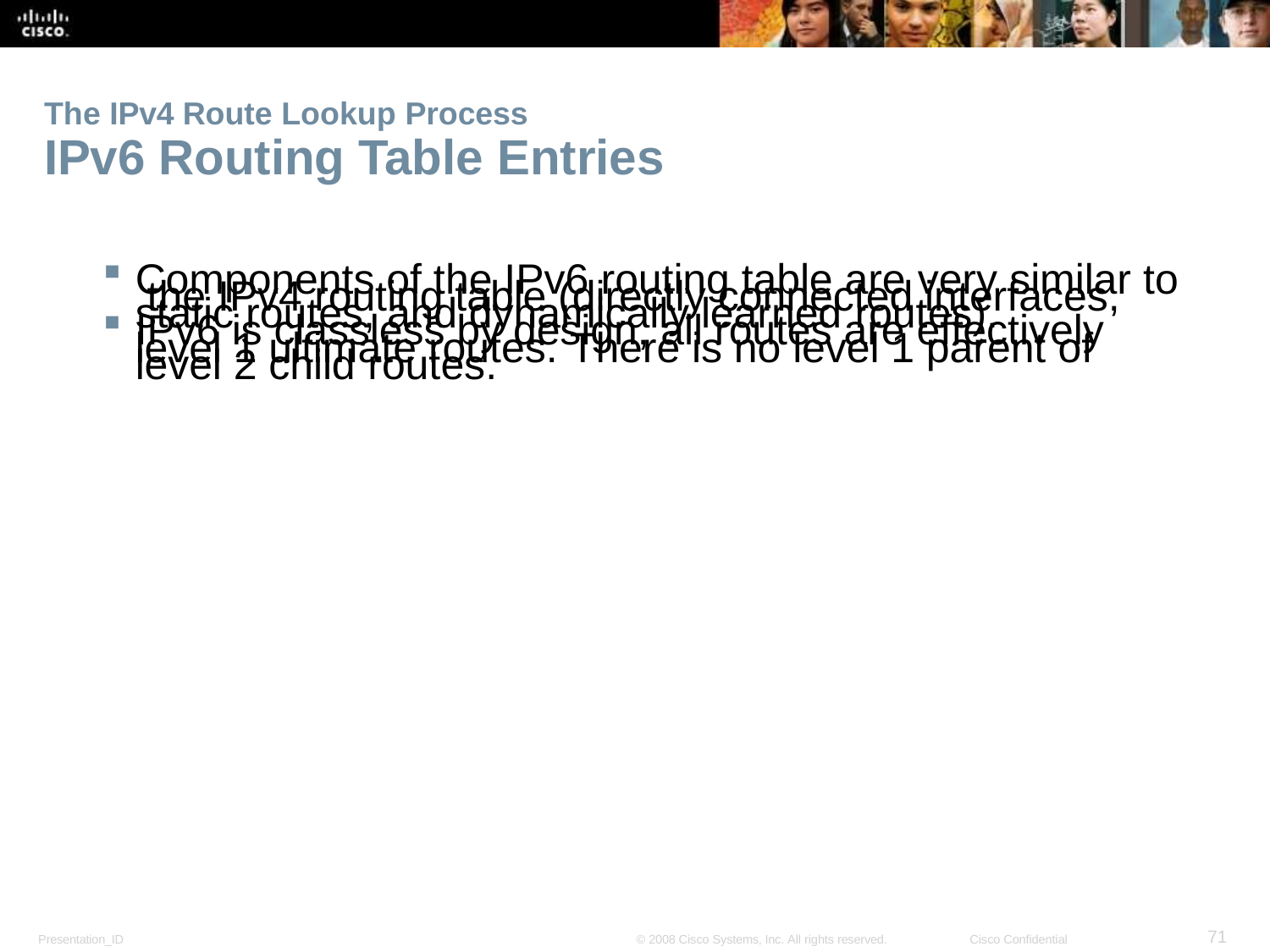

The IPv4 Route Lookup Process
IPv6 Routing Table Entries
Components of the IPv6 routing table are very similar to  the IPv4 routing table (directly connected interfaces,  static routes, and dynamically learned routes).
IPv6 is classless by design, all routes are effectively  level 1 ultimate routes. There is no level 1 parent of  level 2 child routes.
71
Presentation_ID
© 2008 Cisco Systems, Inc. All rights reserved.
Cisco Confidential